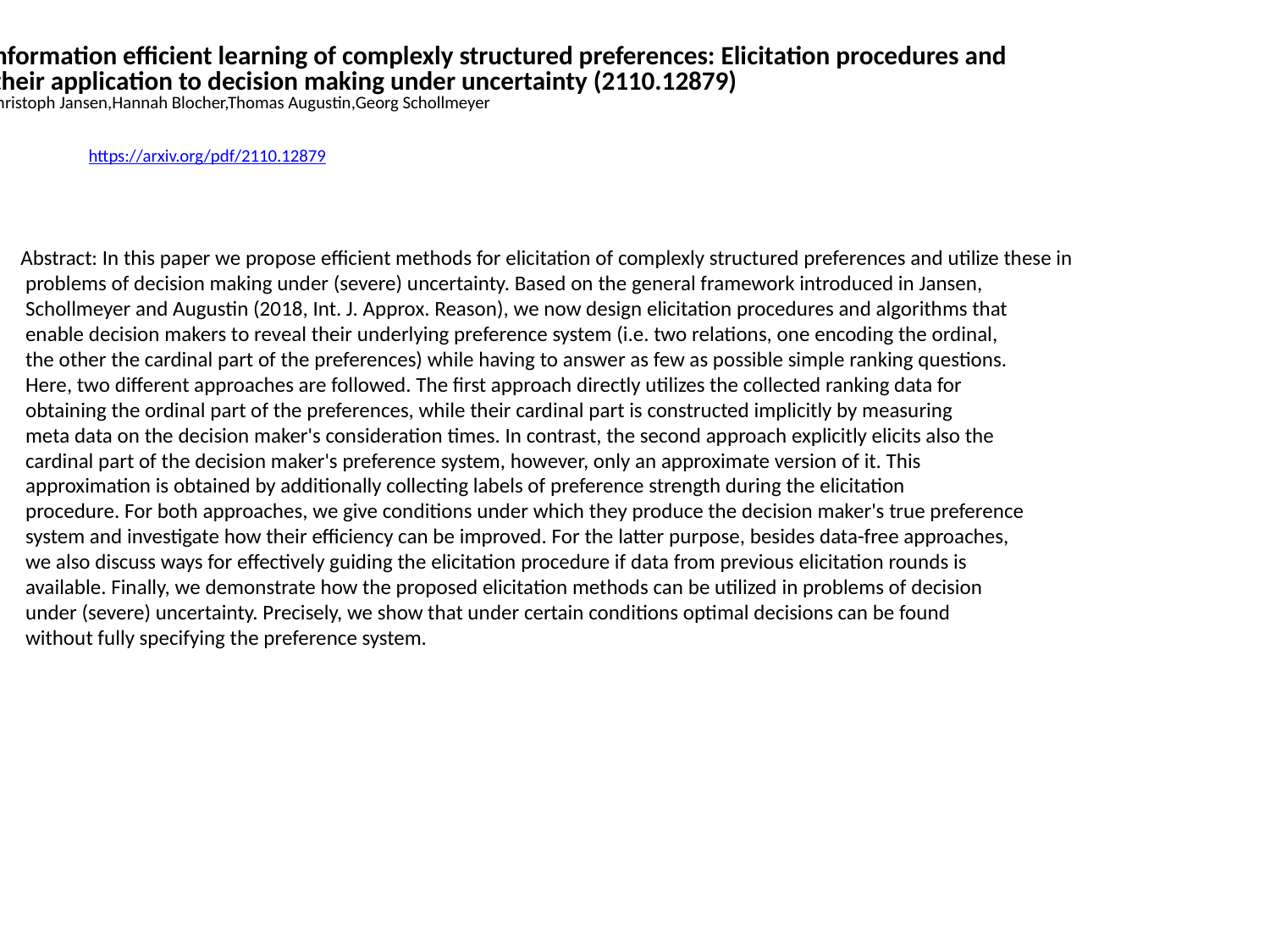

Information efficient learning of complexly structured preferences: Elicitation procedures and
 their application to decision making under uncertainty (2110.12879)
Christoph Jansen,Hannah Blocher,Thomas Augustin,Georg Schollmeyer

https://arxiv.org/pdf/2110.12879

Abstract: In this paper we propose efficient methods for elicitation of complexly structured preferences and utilize these in
 problems of decision making under (severe) uncertainty. Based on the general framework introduced in Jansen,
 Schollmeyer and Augustin (2018, Int. J. Approx. Reason), we now design elicitation procedures and algorithms that
 enable decision makers to reveal their underlying preference system (i.e. two relations, one encoding the ordinal,
 the other the cardinal part of the preferences) while having to answer as few as possible simple ranking questions.
 Here, two different approaches are followed. The first approach directly utilizes the collected ranking data for
 obtaining the ordinal part of the preferences, while their cardinal part is constructed implicitly by measuring
 meta data on the decision maker's consideration times. In contrast, the second approach explicitly elicits also the
 cardinal part of the decision maker's preference system, however, only an approximate version of it. This
 approximation is obtained by additionally collecting labels of preference strength during the elicitation
 procedure. For both approaches, we give conditions under which they produce the decision maker's true preference
 system and investigate how their efficiency can be improved. For the latter purpose, besides data-free approaches,
 we also discuss ways for effectively guiding the elicitation procedure if data from previous elicitation rounds is
 available. Finally, we demonstrate how the proposed elicitation methods can be utilized in problems of decision
 under (severe) uncertainty. Precisely, we show that under certain conditions optimal decisions can be found
 without fully specifying the preference system.